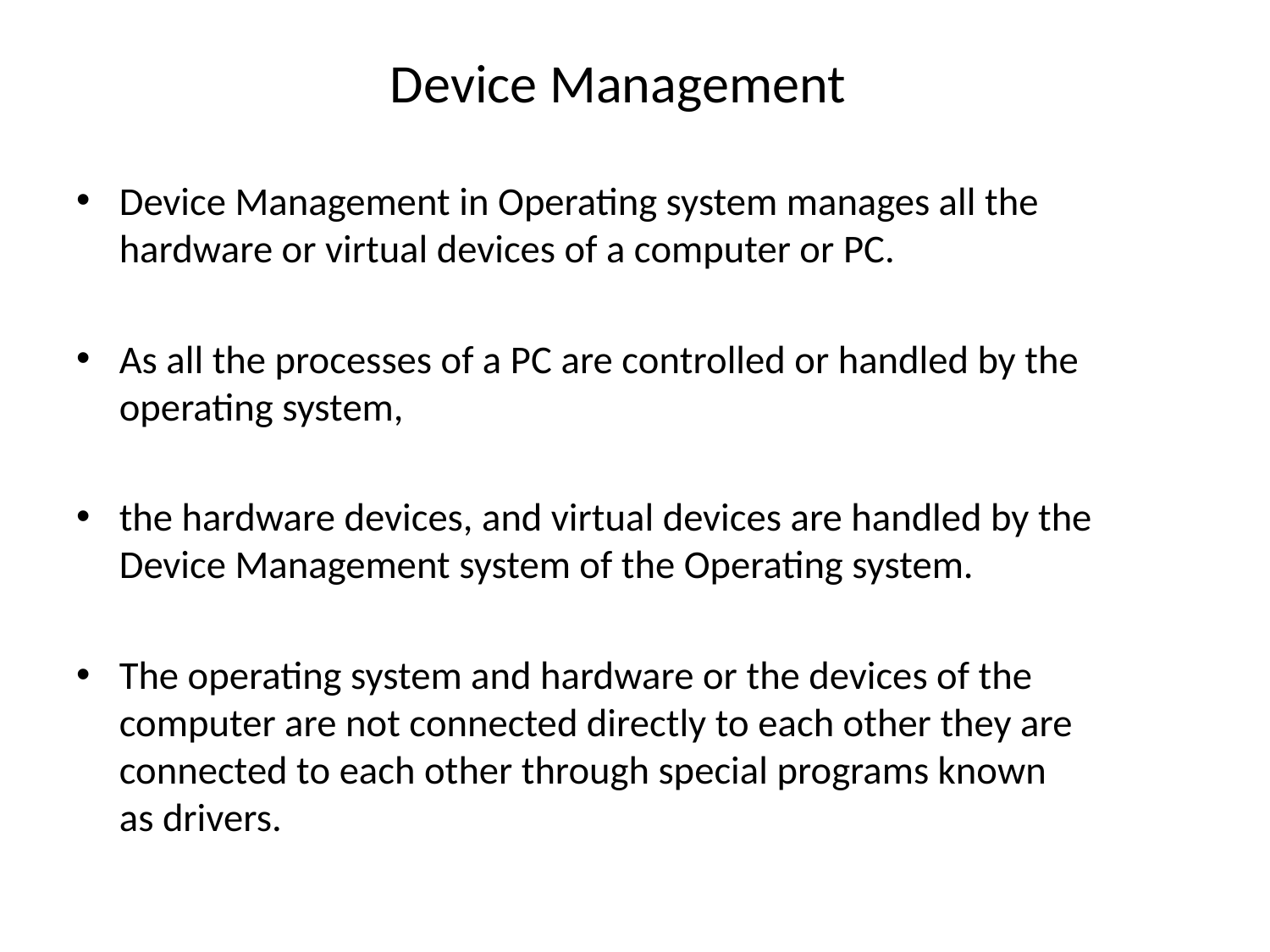

# Device Management
Device Management in Operating system manages all the hardware or virtual devices of a computer or PC.

As all the processes of a PC are controlled or handled by the operating system,

the hardware devices, and virtual devices are handled by the Device Management system of the Operating system.

The operating system and hardware or the devices of the computer are not connected directly to each other they are connected to each other through special programs known as drivers.